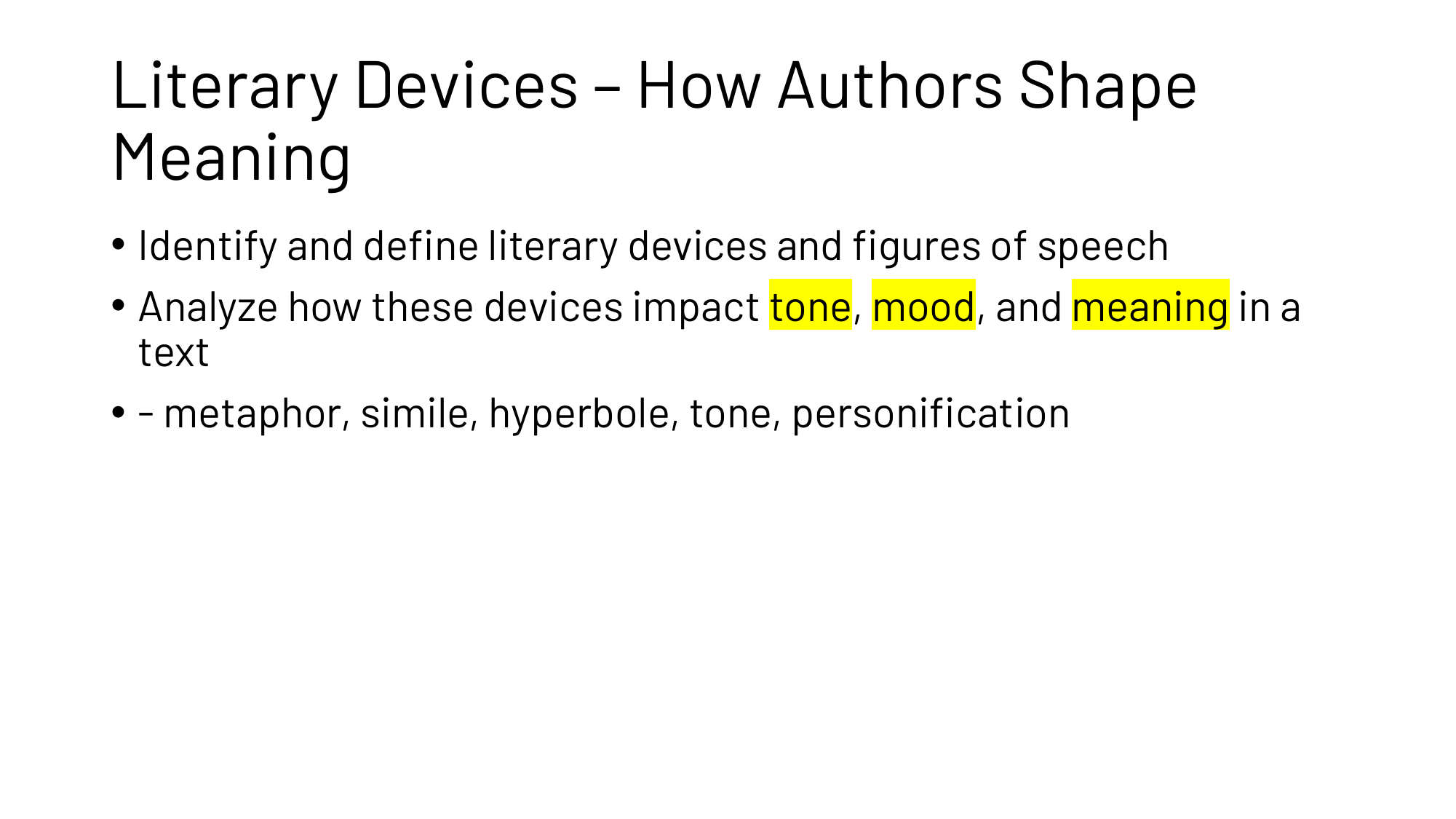

# Literary Devices – How Authors Shape Meaning
Identify and define literary devices and figures of speech
Analyze how these devices impact tone, mood, and meaning in a text
- metaphor, simile, hyperbole, tone, personification